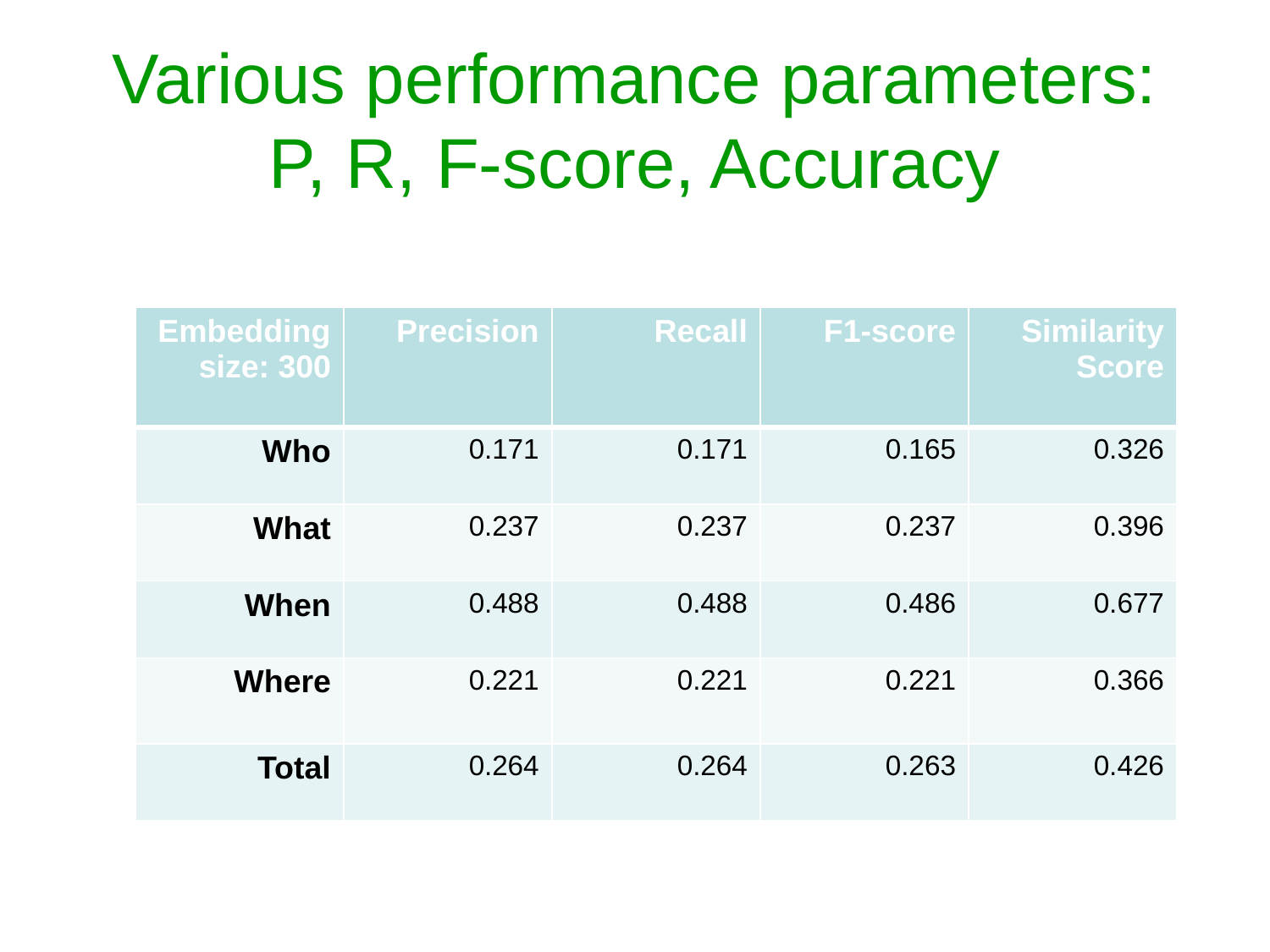

# Various performance parameters: P, R, F-score, Accuracy
| Embedding size: 300 | Precision | Recall | F1-score | Similarity Score |
| --- | --- | --- | --- | --- |
| Who | 0.171 | 0.171 | 0.165 | 0.326 |
| What | 0.237 | 0.237 | 0.237 | 0.396 |
| When | 0.488 | 0.488 | 0.486 | 0.677 |
| Where | 0.221 | 0.221 | 0.221 | 0.366 |
| Total | 0.264 | 0.264 | 0.263 | 0.426 |